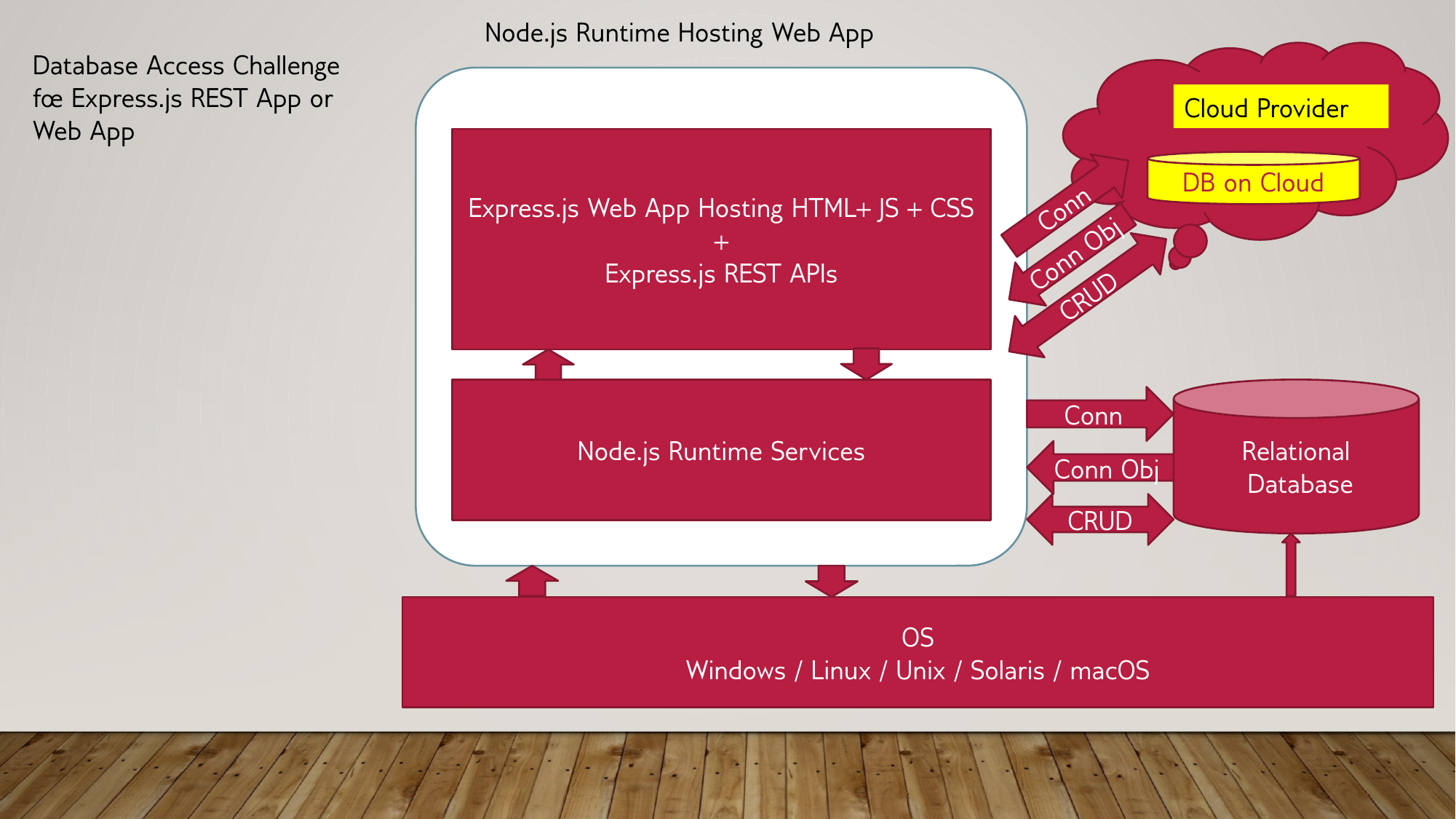

Node.js Runtime Hosting Web App
Database Access Challenge foe Express.js REST App or Web App

Cloud Provider
Express.js Web App Hosting HTML+ JS + CSS
+
Express.js REST APIs
DB on Cloud
Conn
Conn Obj
CRUD

Node.js Runtime Services
Relational
 Database
Conn
Conn Obj
CRUD

OS
Windows / Linux / Unix / Solaris / macOS